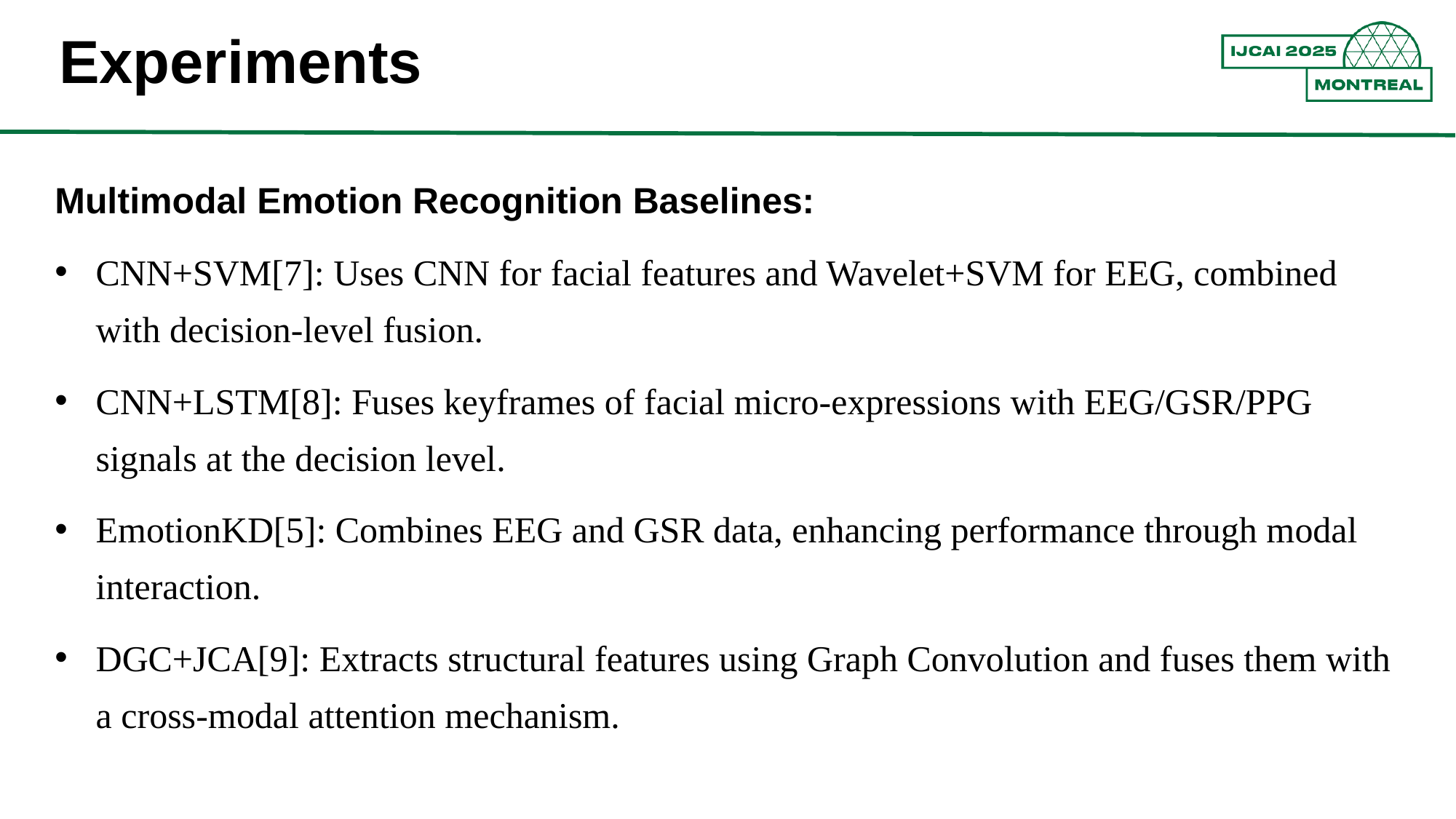

Experiments
Multimodal Emotion Recognition Baselines:
CNN+SVM[7]: Uses CNN for facial features and Wavelet+SVM for EEG, combined with decision-level fusion.
CNN+LSTM[8]: Fuses keyframes of facial micro-expressions with EEG/GSR/PPG signals at the decision level.
EmotionKD[5]: Combines EEG and GSR data, enhancing performance through modal interaction.
DGC+JCA[9]: Extracts structural features using Graph Convolution and fuses them with a cross-modal attention mechanism.